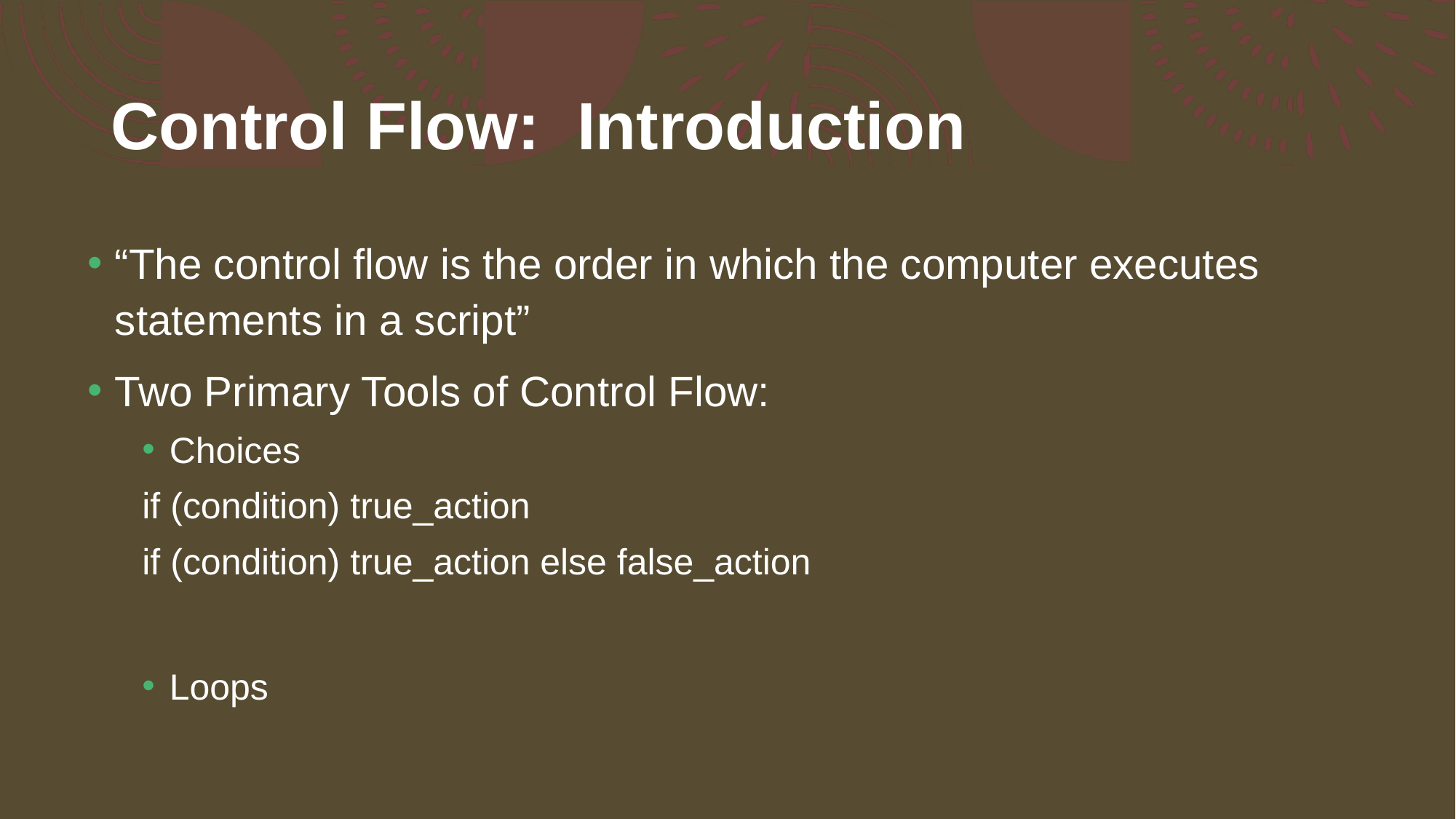

# Control Flow:  Introduction
“The control flow is the order in which the computer executes statements in a script”
Two Primary Tools of Control Flow:
Choices
if (condition) true_action
if (condition) true_action else false_action

Loops